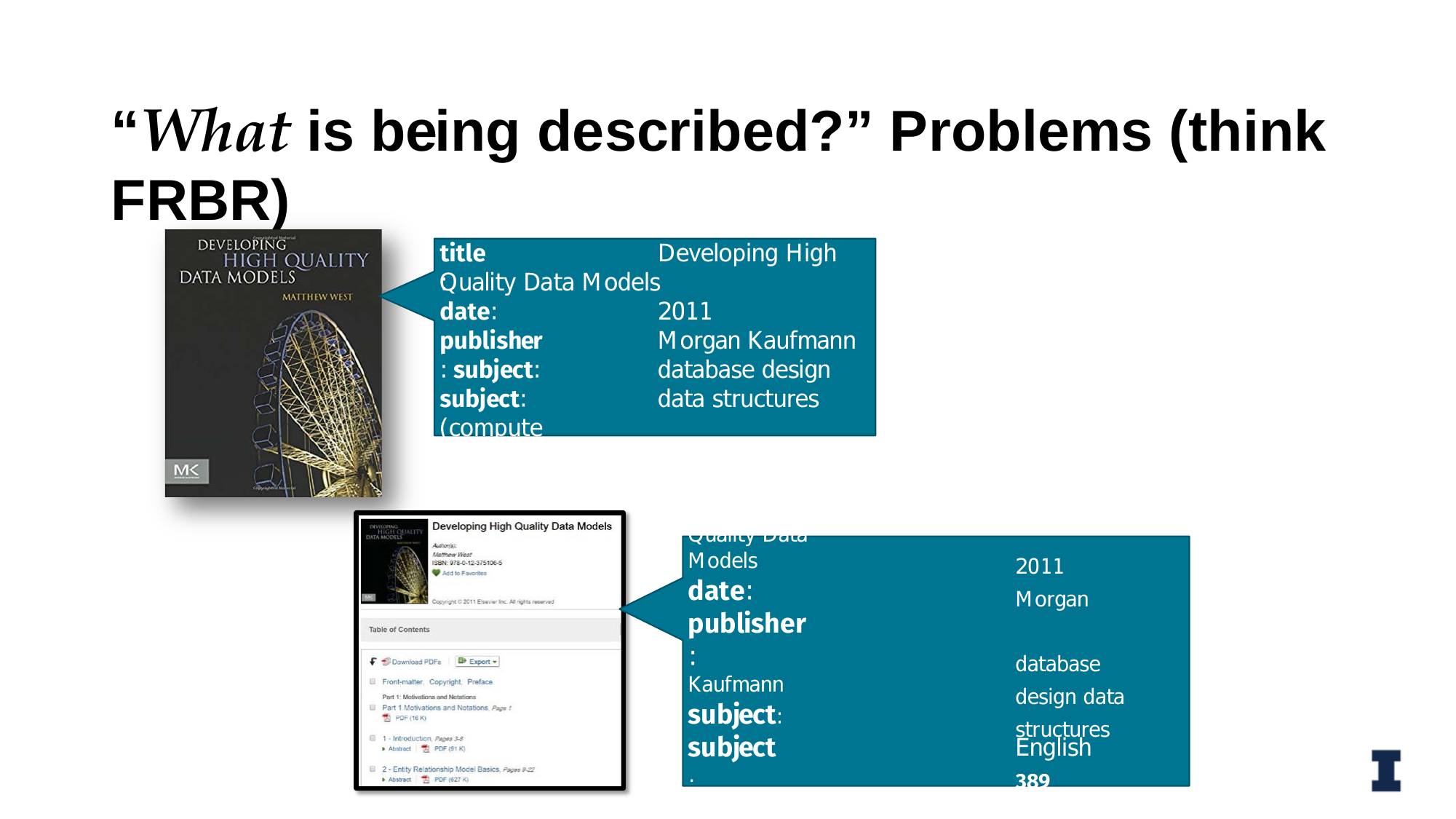

“What is being described?” Problems (think FRBR)

title:
Developing High

Quality Data Models
date: publisher: subject: subject:
(computer science)
2011
Morgan Kaufmann database design data structures

Quality Data Models
date: publisher:
Kaufmann
subject: subject:
(computer science)
language: pages:

2011
Morgan
database design data structures
English
389